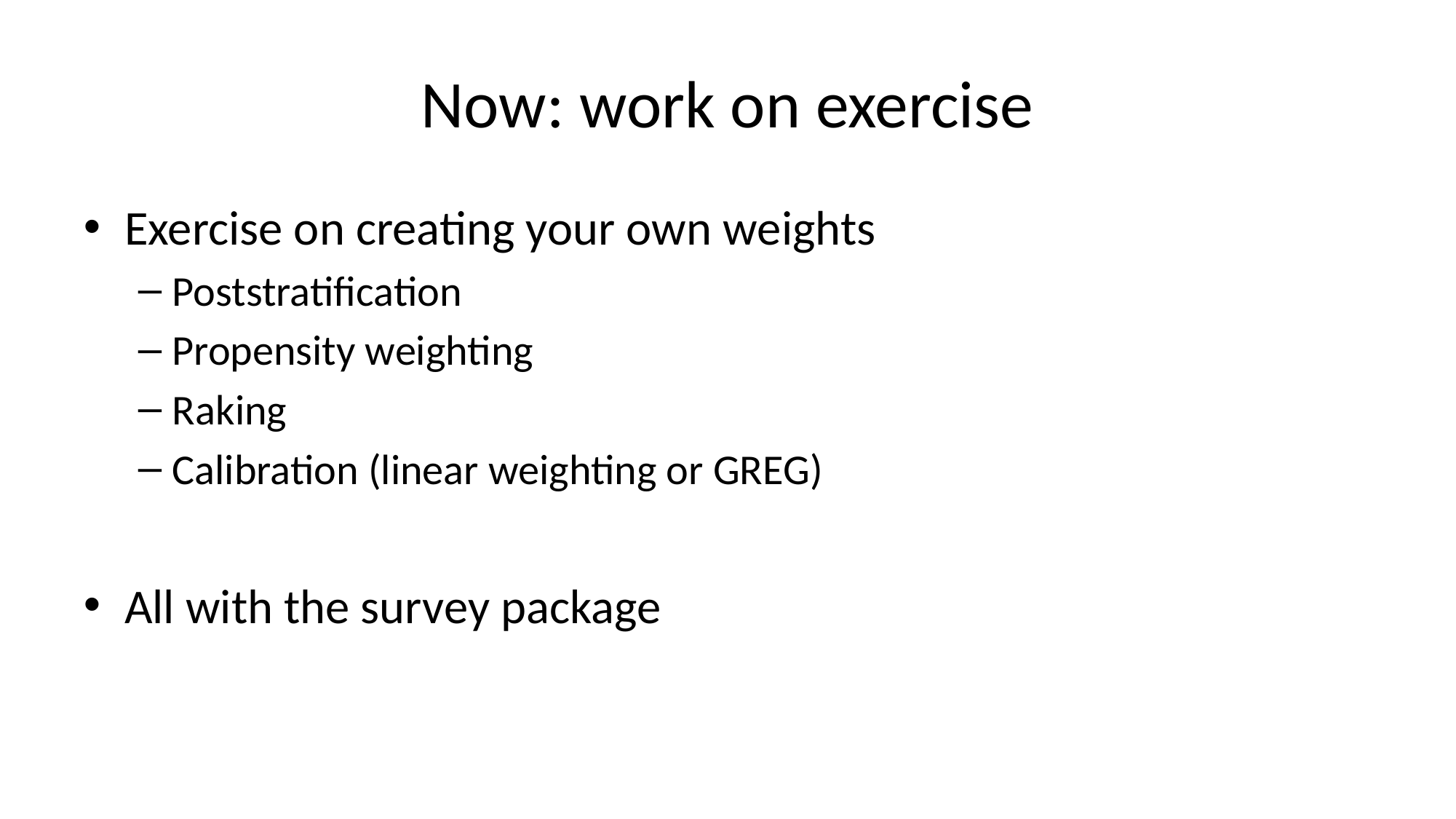

# Now: work on exercise
Exercise on creating your own weights
Poststratification
Propensity weighting
Raking
Calibration (linear weighting or GREG)

All with the survey package